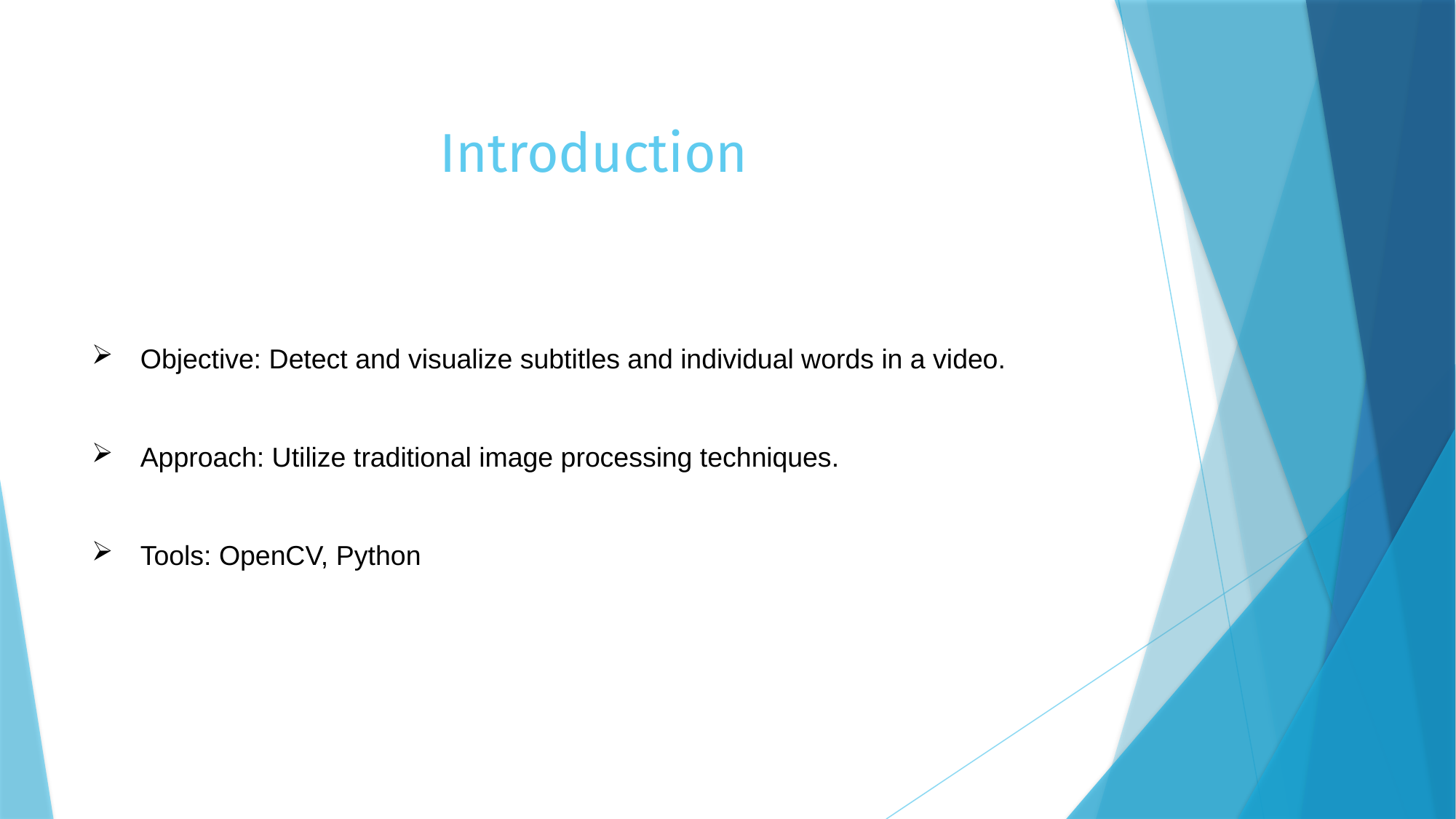

# Introduction

 Objective: Detect and visualize subtitles and individual words in a video.

 Approach: Utilize traditional image processing techniques.

 Tools: OpenCV, Python